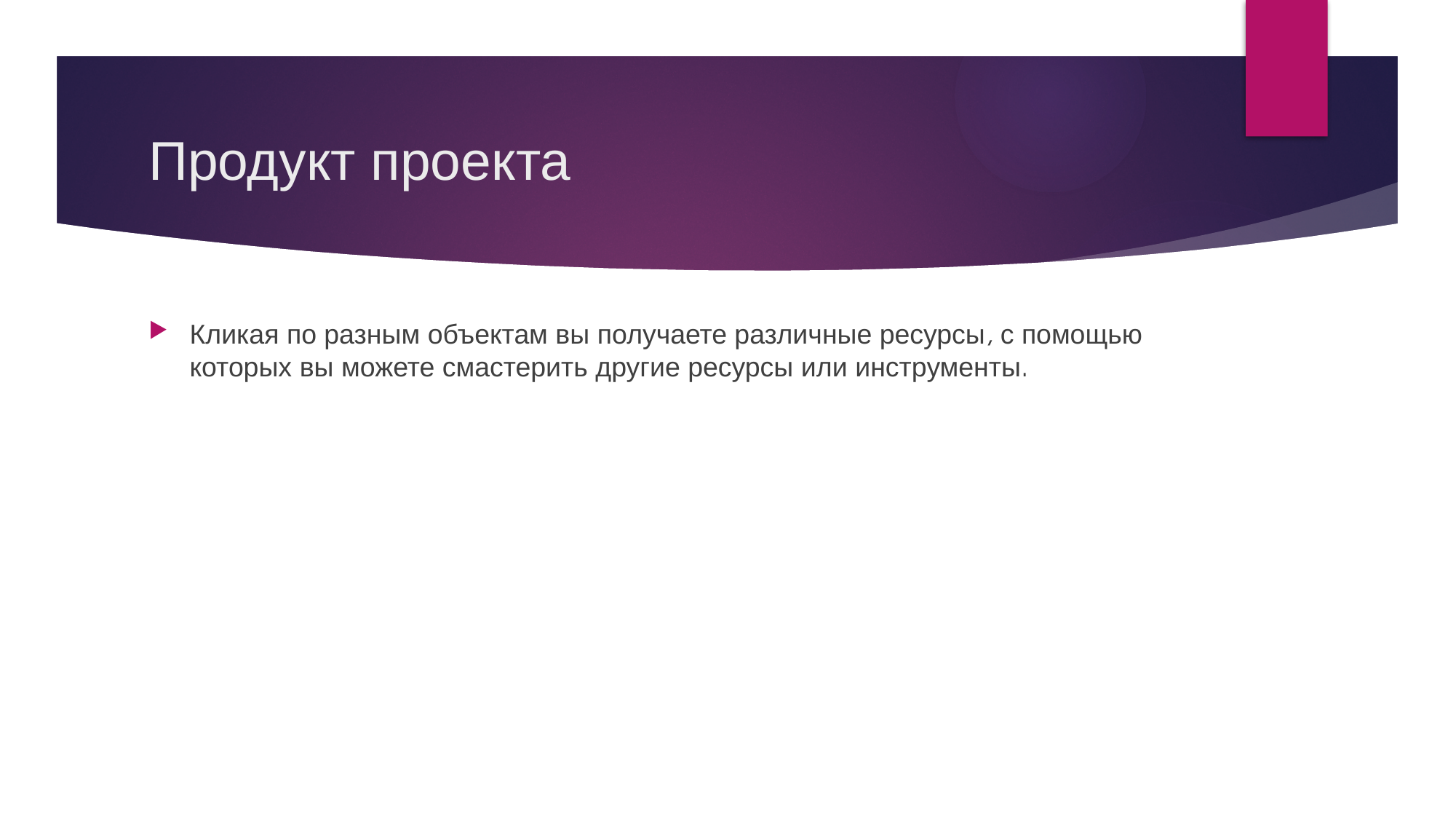

# Продукт проекта
Кликая по разным объектам вы получаете различные ресурсы, с помощью которых вы можете смастерить другие ресурсы или инструменты.